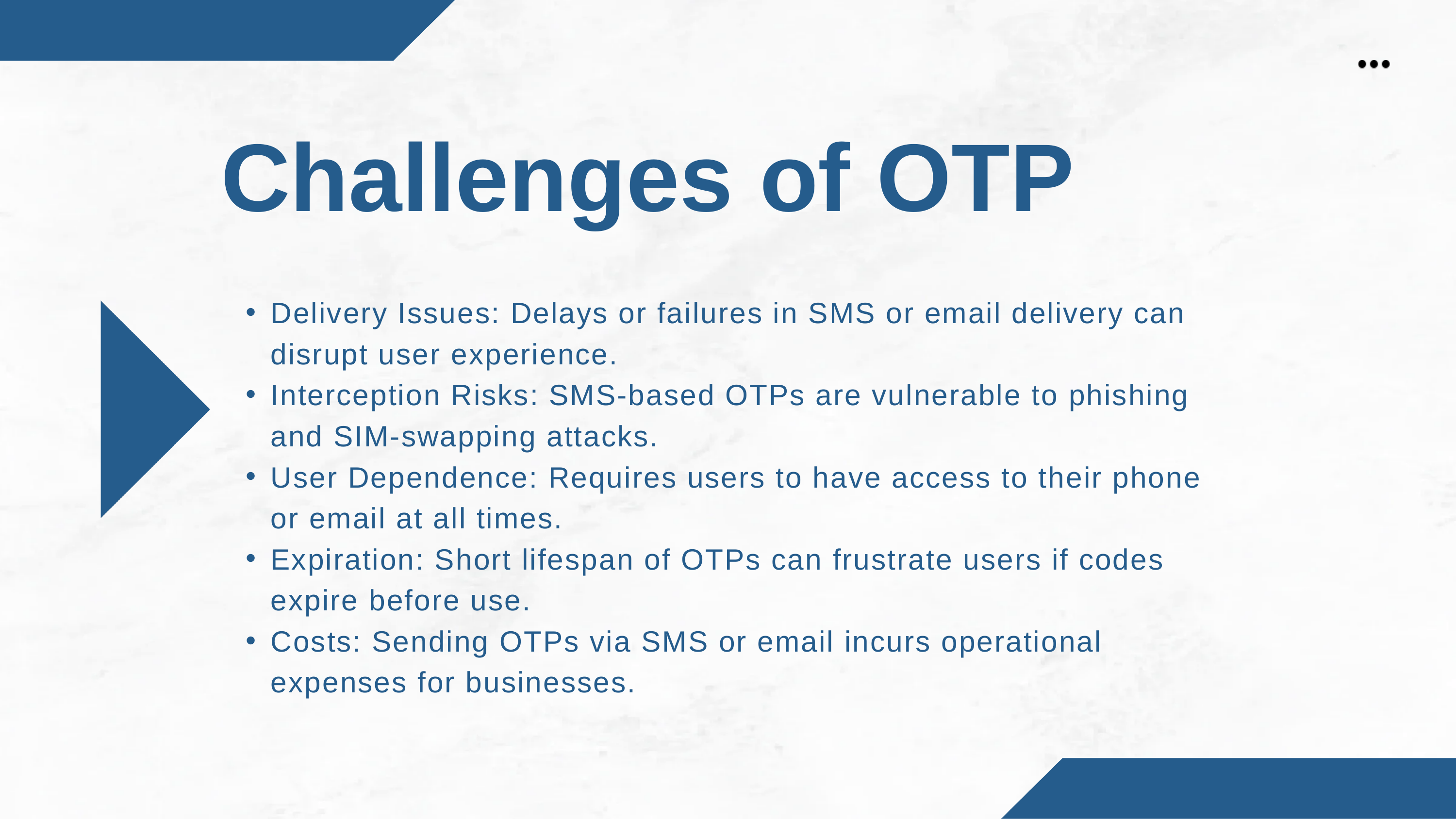

Challenges of OTP
Delivery Issues: Delays or failures in SMS or email delivery can disrupt user experience.
Interception Risks: SMS-based OTPs are vulnerable to phishing and SIM-swapping attacks.
User Dependence: Requires users to have access to their phone or email at all times.
Expiration: Short lifespan of OTPs can frustrate users if codes expire before use.
Costs: Sending OTPs via SMS or email incurs operational expenses for businesses.